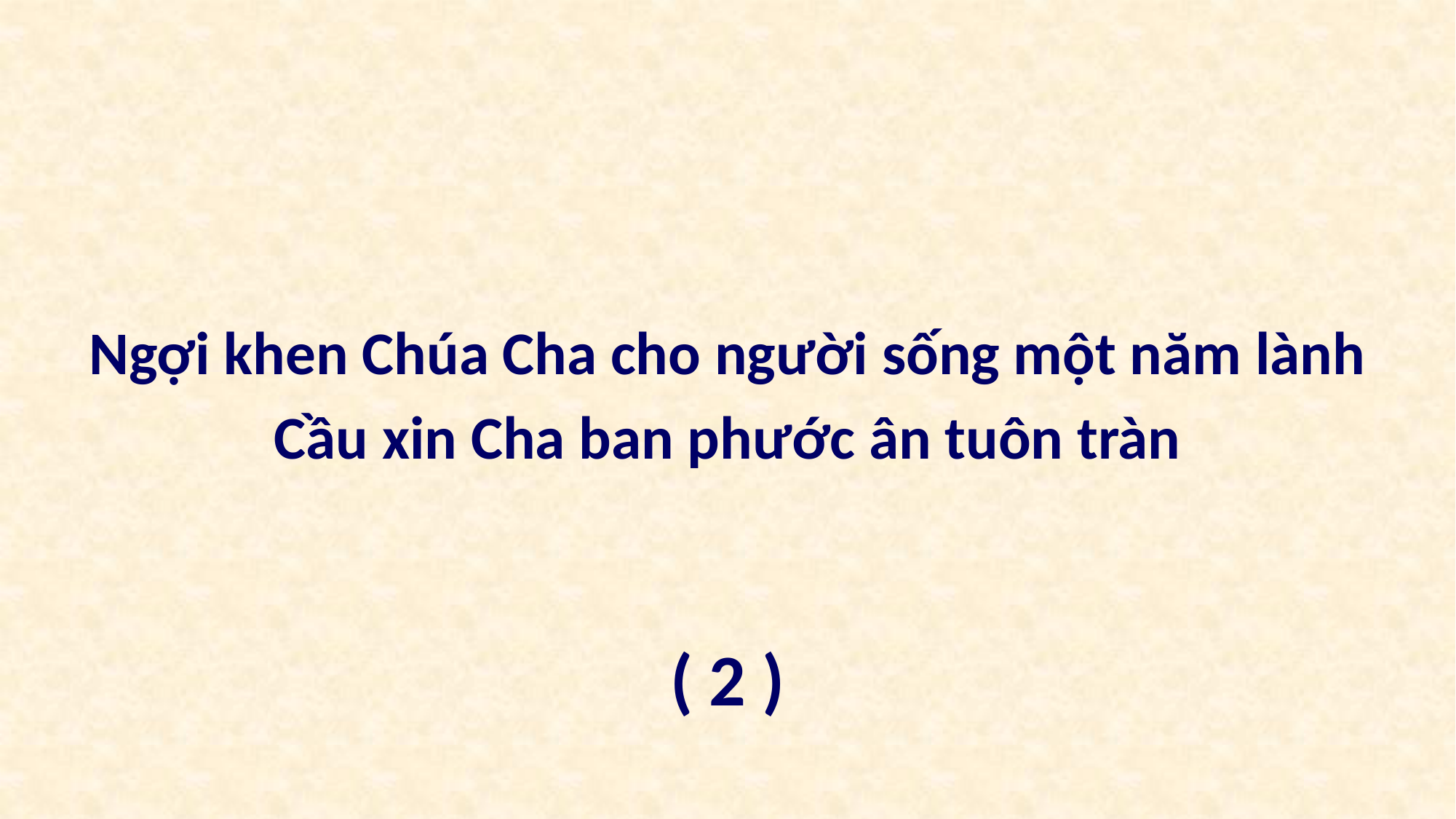

Ngợi khen Chúa Cha cho người sống một năm lành
Cầu xin Cha ban phước ân tuôn tràn
( 2 )